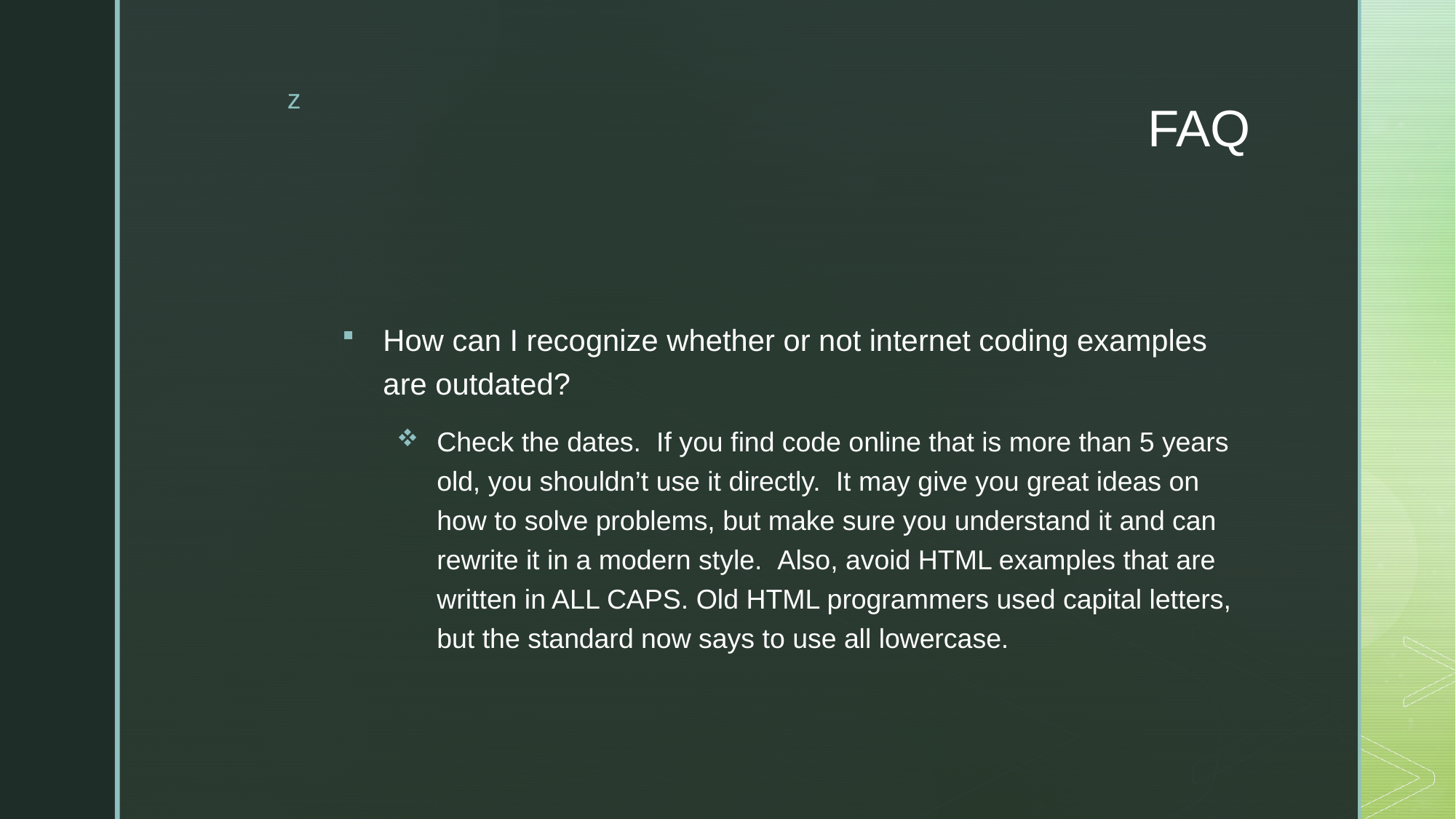

# FAQ
How can I recognize whether or not internet coding examples are outdated?
Check the dates.  If you find code online that is more than 5 years old, you shouldn’t use it directly.  It may give you great ideas on how to solve problems, but make sure you understand it and can rewrite it in a modern style.  Also, avoid HTML examples that are written in ALL CAPS. Old HTML programmers used capital letters, but the standard now says to use all lowercase.